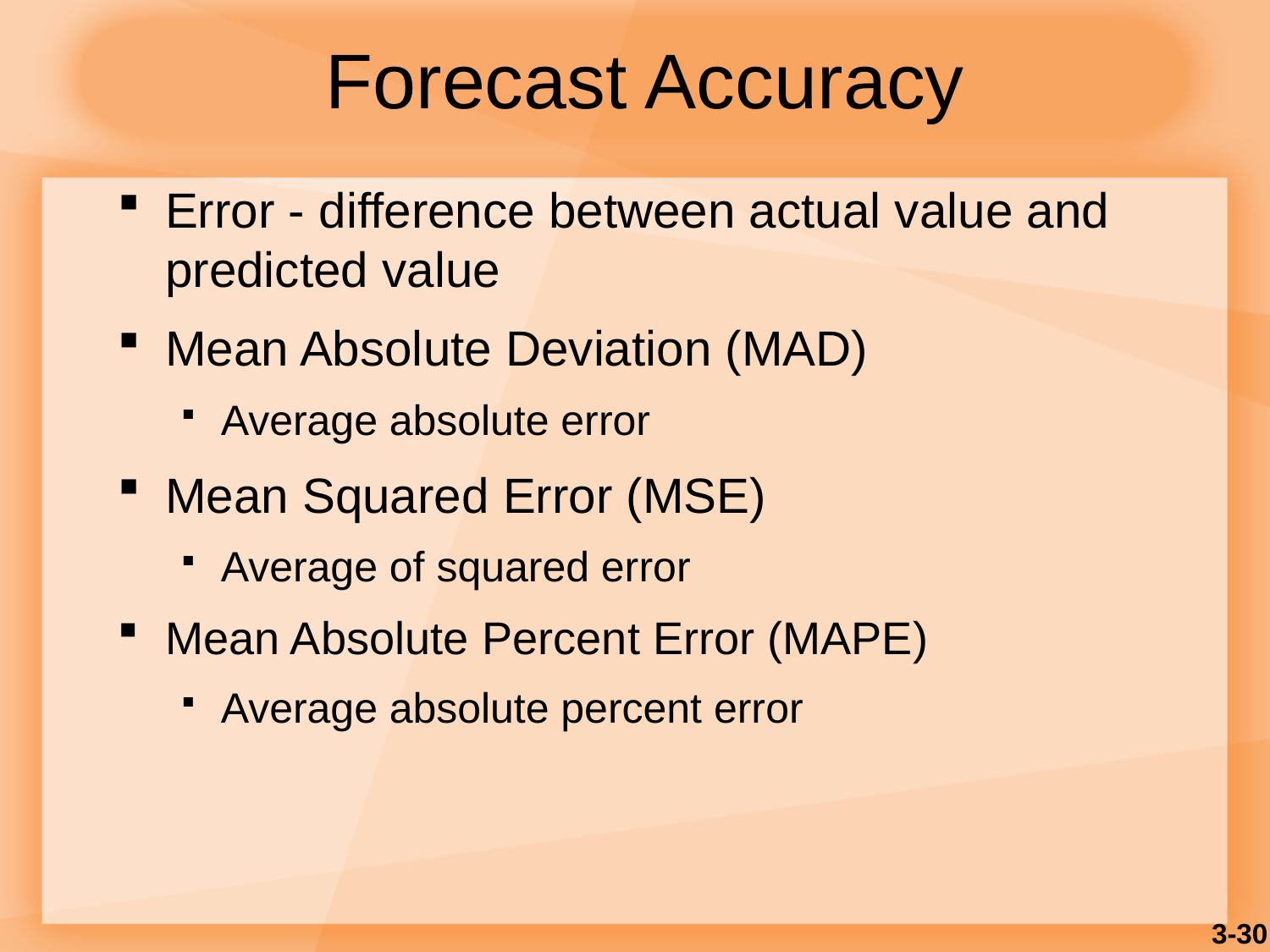

# Forecast Accuracy
Error - difference between actual value and predicted value
Mean Absolute Deviation (MAD)
Average absolute error
Mean Squared Error (MSE)
Average of squared error
Mean Absolute Percent Error (MAPE)
Average absolute percent error
3-30